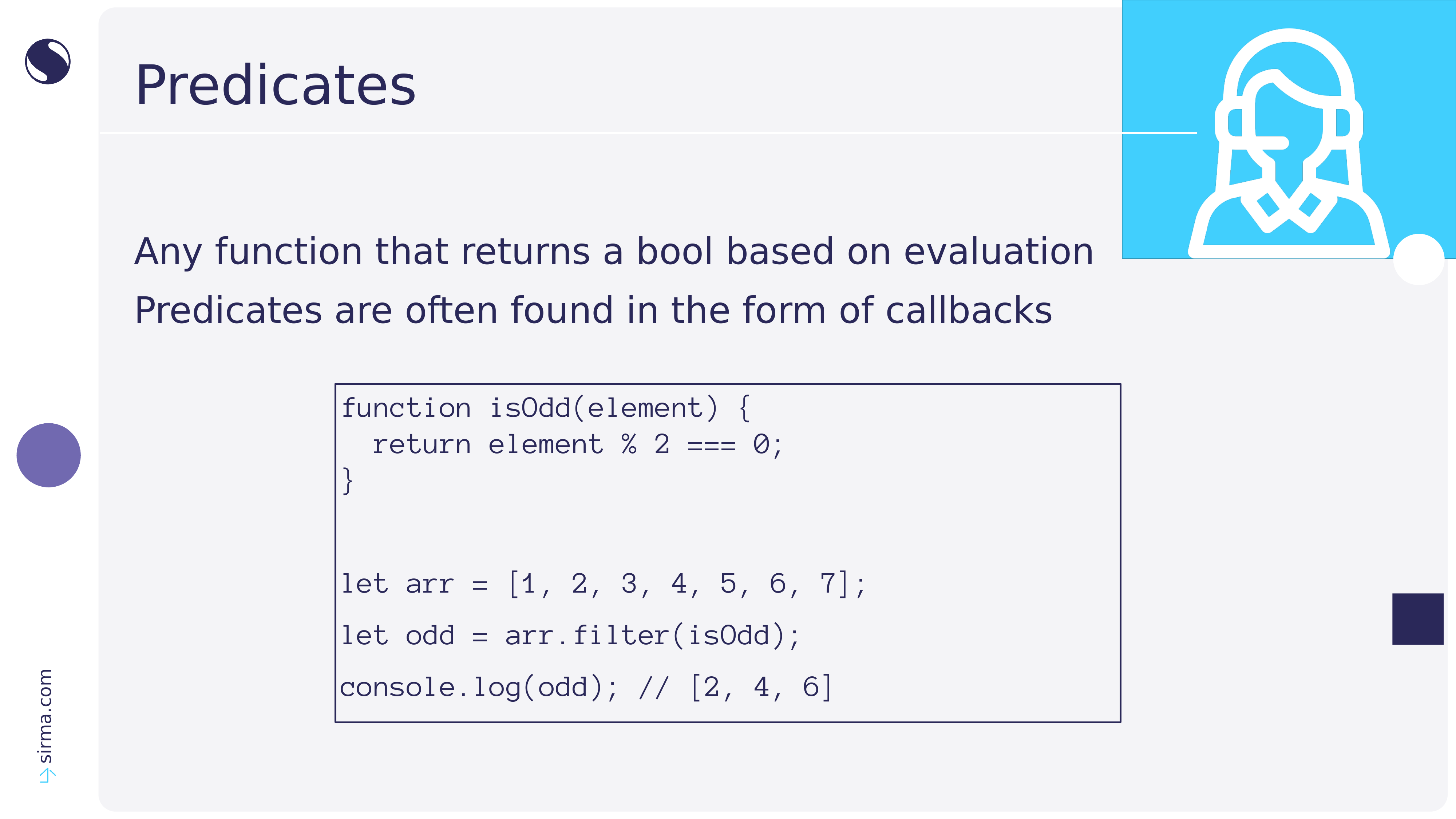

# Predicates
Any function that returns a bool based on evaluation
Predicates are often found in the form of callbacks
function isOdd(element) {
  return element % 2 === 0;
}

let arr = [1, 2, 3, 4, 5, 6, 7];
let odd = arr.filter(isOdd);
console.log(odd); // [2, 4, 6]